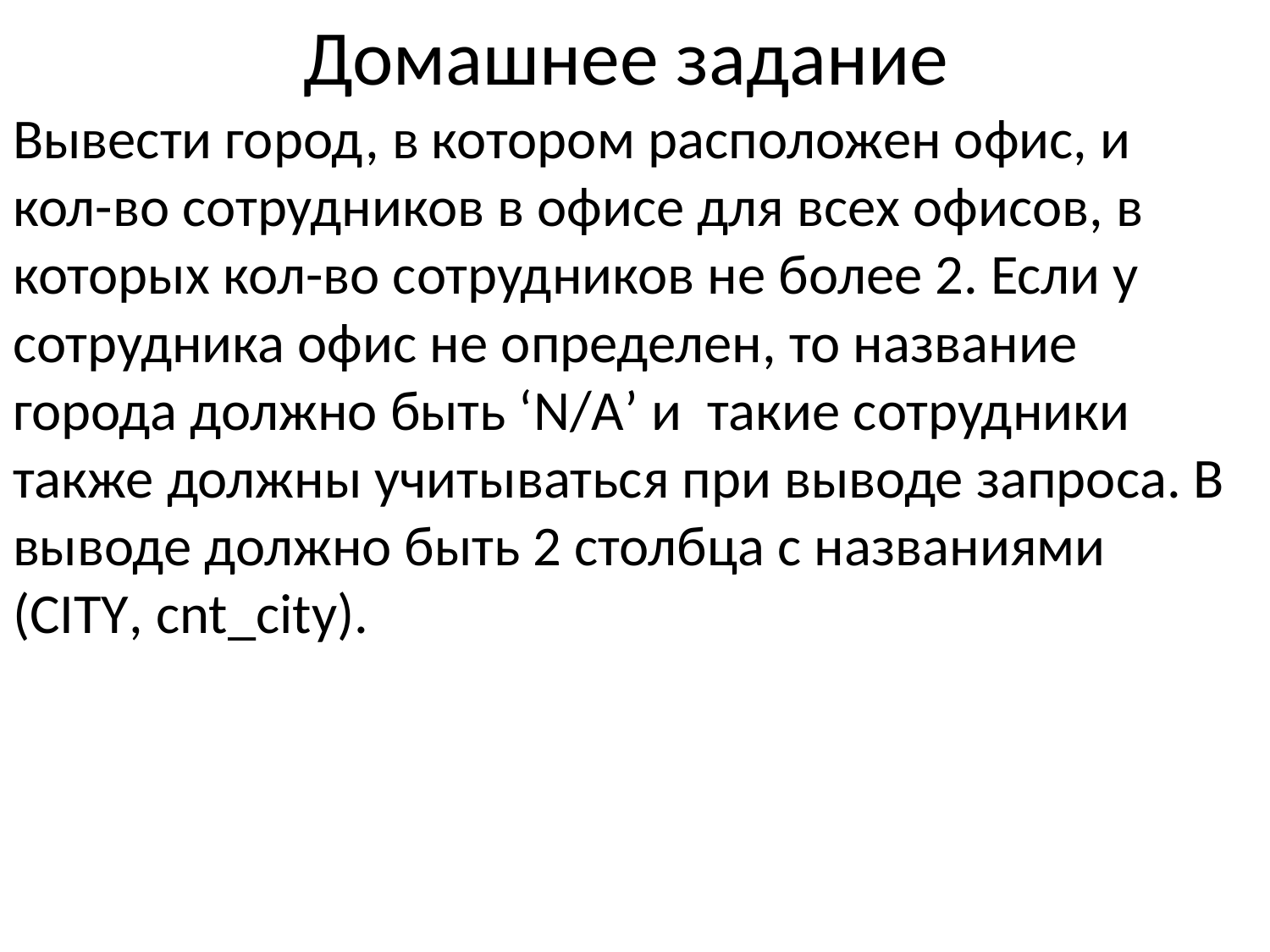

# Домашнее задание
Вывести город, в котором расположен офис, и кол-во сотрудников в офисе для всех офисов, в которых кол-во сотрудников не более 2. Если у сотрудника офис не определен, то название города должно быть ‘N/A’ и  такие сотрудники также должны учитываться при выводе запроса. В выводе должно быть 2 столбца с названиями (CITY, cnt_city).